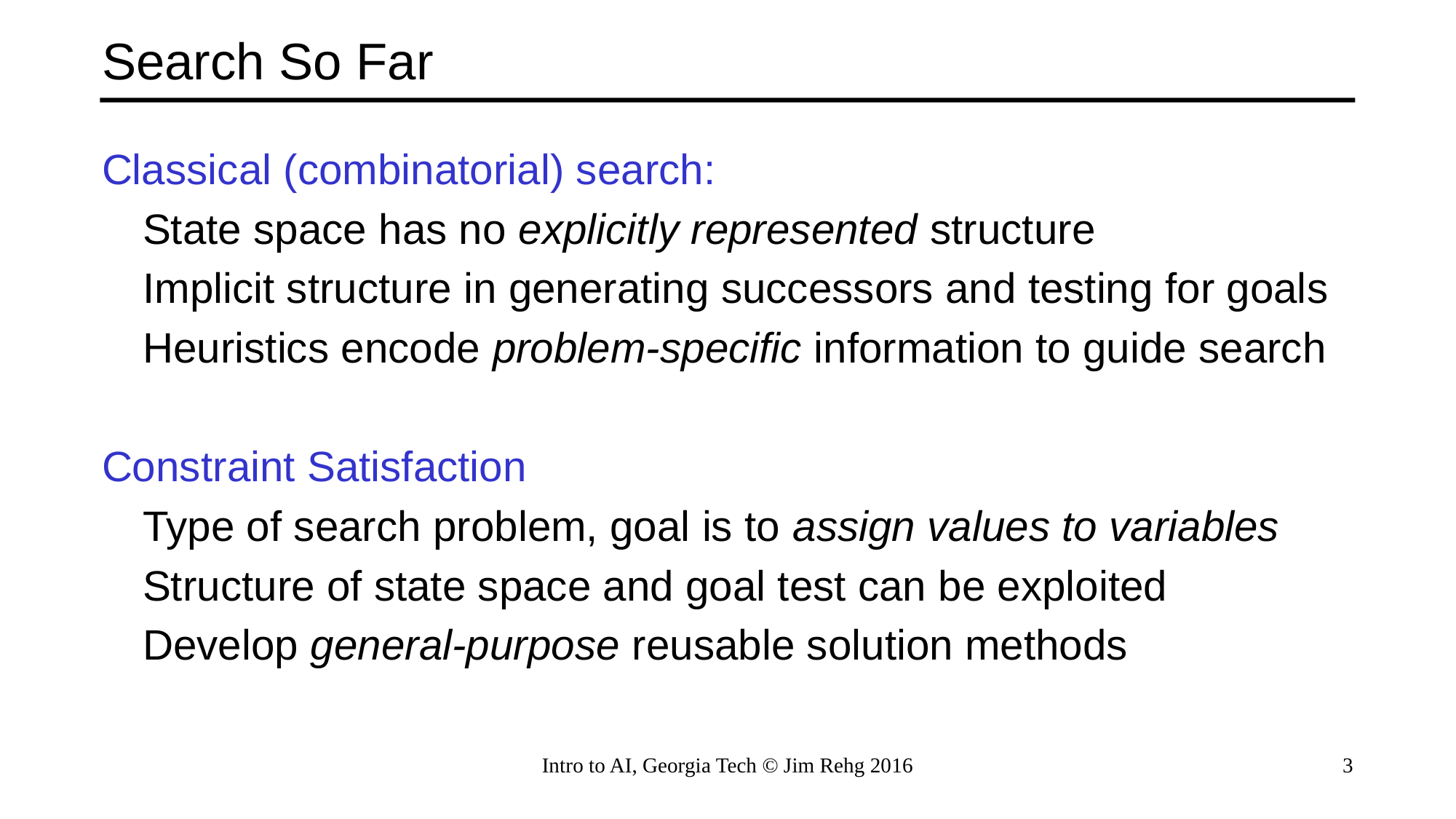

# Search So Far
Classical (combinatorial) search:
	State space has no explicitly represented structure
	Implicit structure in generating successors and testing for goals
	Heuristics encode problem-specific information to guide search

Constraint Satisfaction
	Type of search problem, goal is to assign values to variables
	Structure of state space and goal test can be exploited
	Develop general-purpose reusable solution methods
Intro to AI, Georgia Tech © Jim Rehg 2016
3